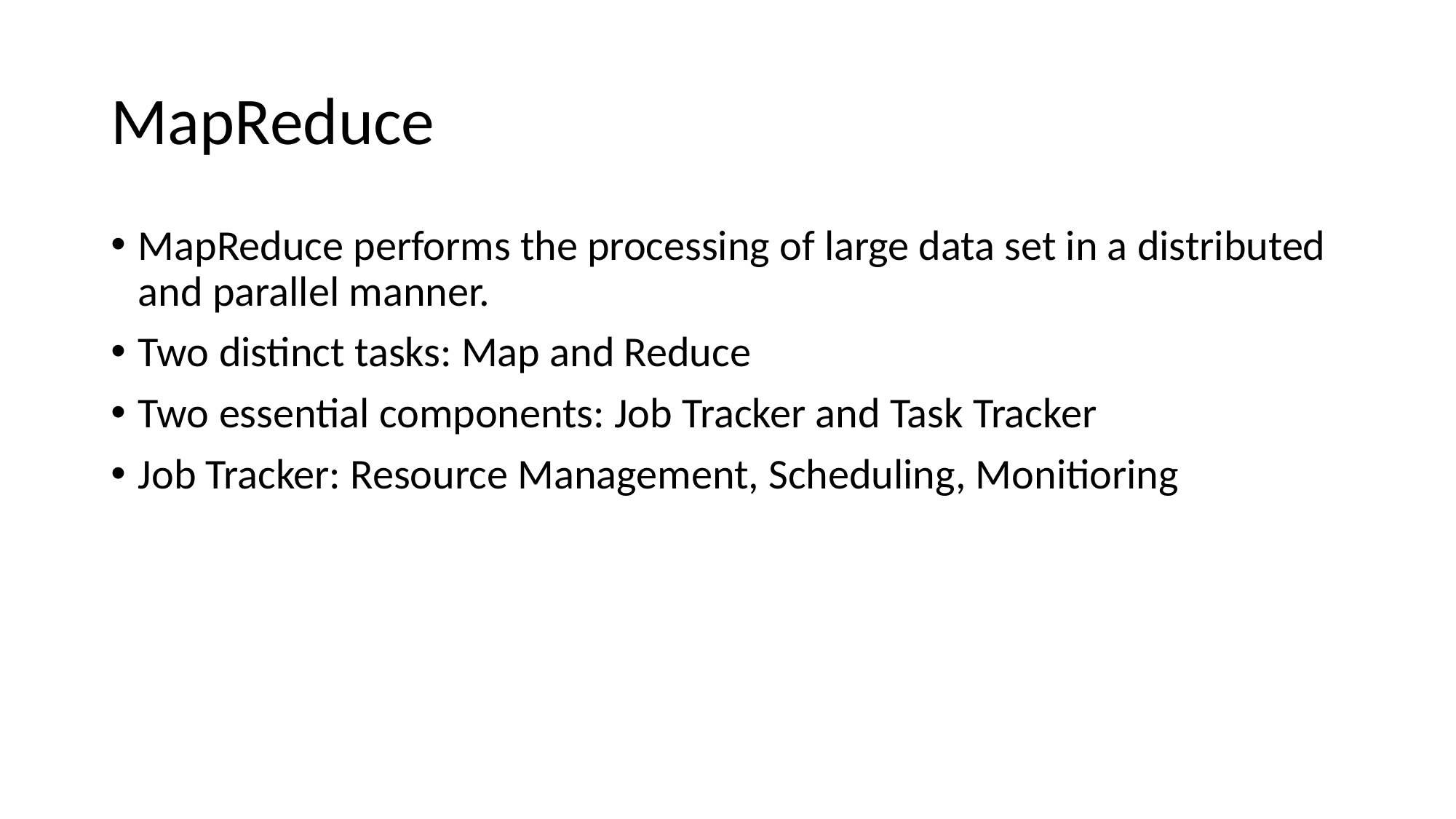

# MapReduce
MapReduce performs the processing of large data set in a distributed and parallel manner.
Two distinct tasks: Map and Reduce
Two essential components: Job Tracker and Task Tracker
Job Tracker: Resource Management, Scheduling, Monitioring